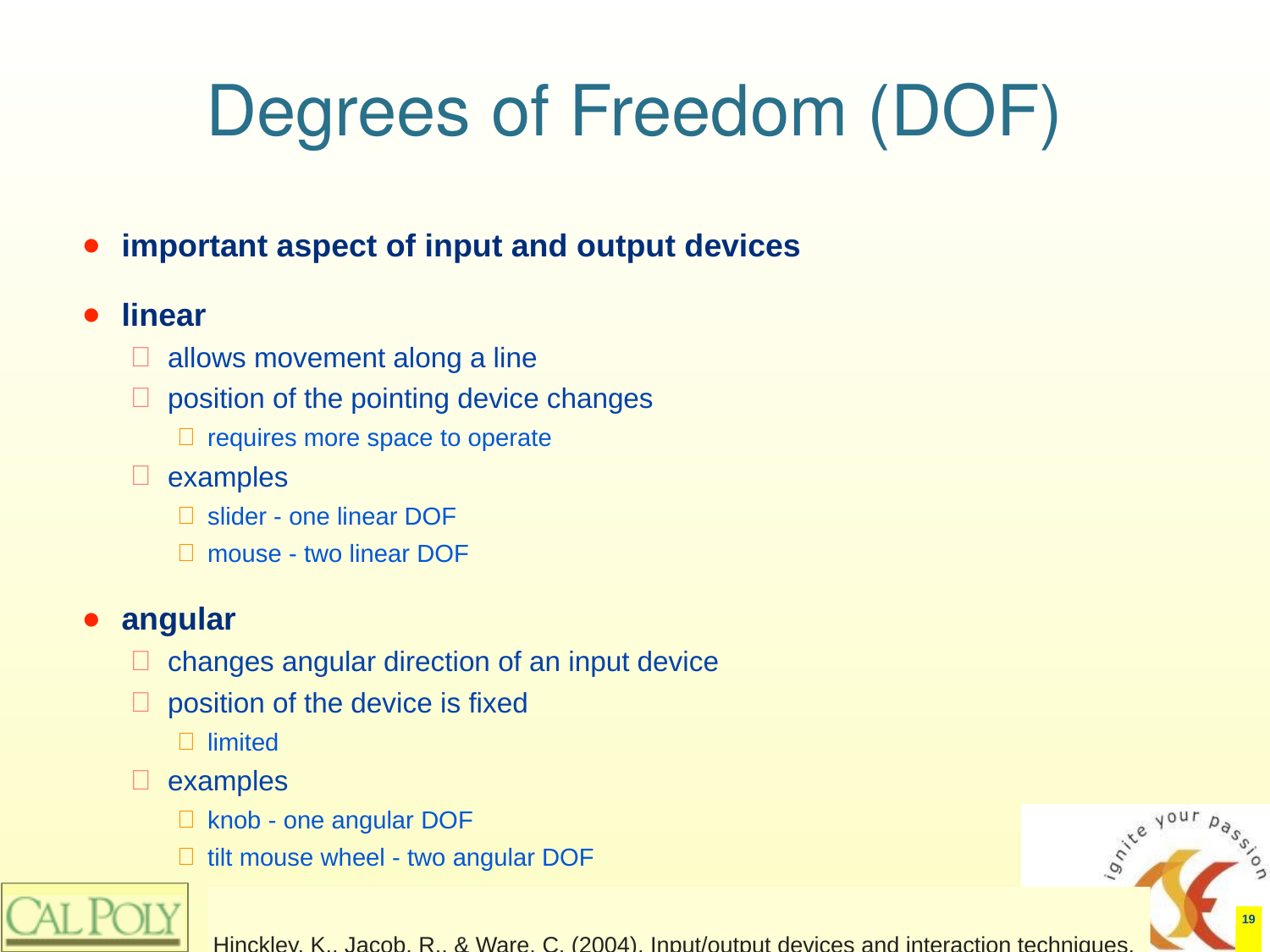

# Degrees of Freedom (DOF)
important aspect of input and output devices
linear
allows movement along a line
position of the pointing device changes
requires more space to operate
examples
slider - one linear DOF
mouse - two linear DOF
angular
changes angular direction of an input device
position of the device is fixed
limited
examples
knob - one angular DOF
tilt mouse wheel - two angular DOF
Hinckley, K., Jacob, R., & Ware, C. (2004). Input/output devices and interaction techniques. CRC Computer Science and Engineering Handbook.
19